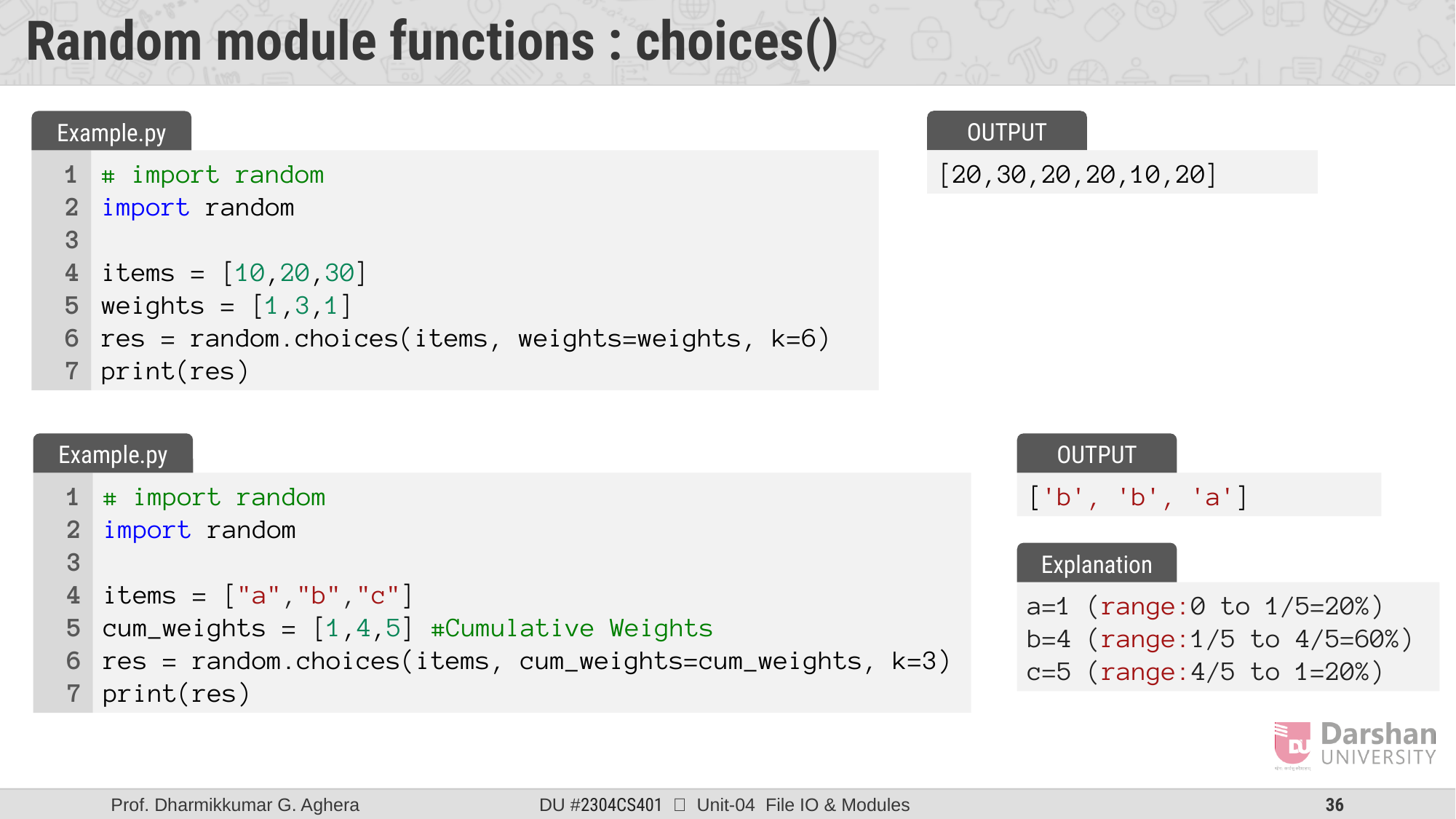

# Random module functions : choices()

OUTPUT
Example.py
[20,30,20,20,10,20]
1
2
3
4
5
6
7
# import random
import random
items = [10,20,30]
weights = [1,3,1]
res = random.choices(items, weights=weights, k=6)
print(res)
Example.py
OUTPUT
1
2
3
4
5
6
7
# import random
import random
items = ["a","b","c"]
cum_weights = [1,4,5] #Cumulative Weights
res = random.choices(items, cum_weights=cum_weights, k=3)
print(res)
['b', 'b', 'a']
Explanation
a=1 (range:0 to 1/5=20%)
b=4 (range:1/5 to 4/5=60%)
c=5 (range:4/5 to 1=20%)